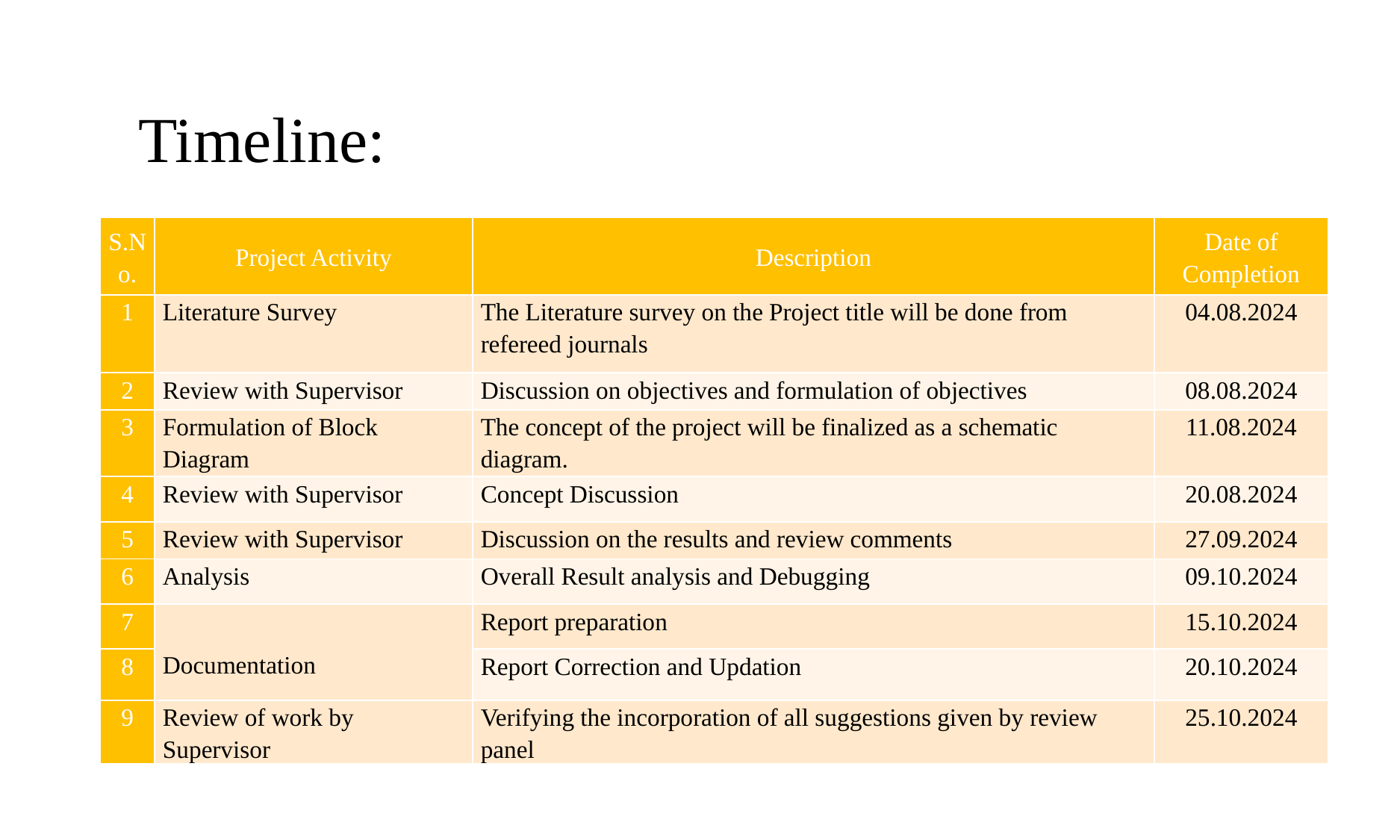

Timeline:
| S.No. | Project Activity | Description | Date of Completion |
| --- | --- | --- | --- |
| 1 | Literature Survey | The Literature survey on the Project title will be done from refereed journals | 04.08.2024 |
| 2 | Review with Supervisor | Discussion on objectives and formulation of objectives | 08.08.2024 |
| 3 | Formulation of Block Diagram | The concept of the project will be finalized as a schematic diagram. | 11.08.2024 |
| 4 | Review with Supervisor | Concept Discussion | 20.08.2024 |
| 5 | Review with Supervisor | Discussion on the results and review comments | 27.09.2024 |
| 6 | Analysis | Overall Result analysis and Debugging | 09.10.2024 |
| 7 | Documentation | Report preparation | 15.10.2024 |
| 8 |  | Report Correction and Updation | 20.10.2024 |
| 9 | Review of work by Supervisor | Verifying the incorporation of all suggestions given by review panel | 25.10.2024 |